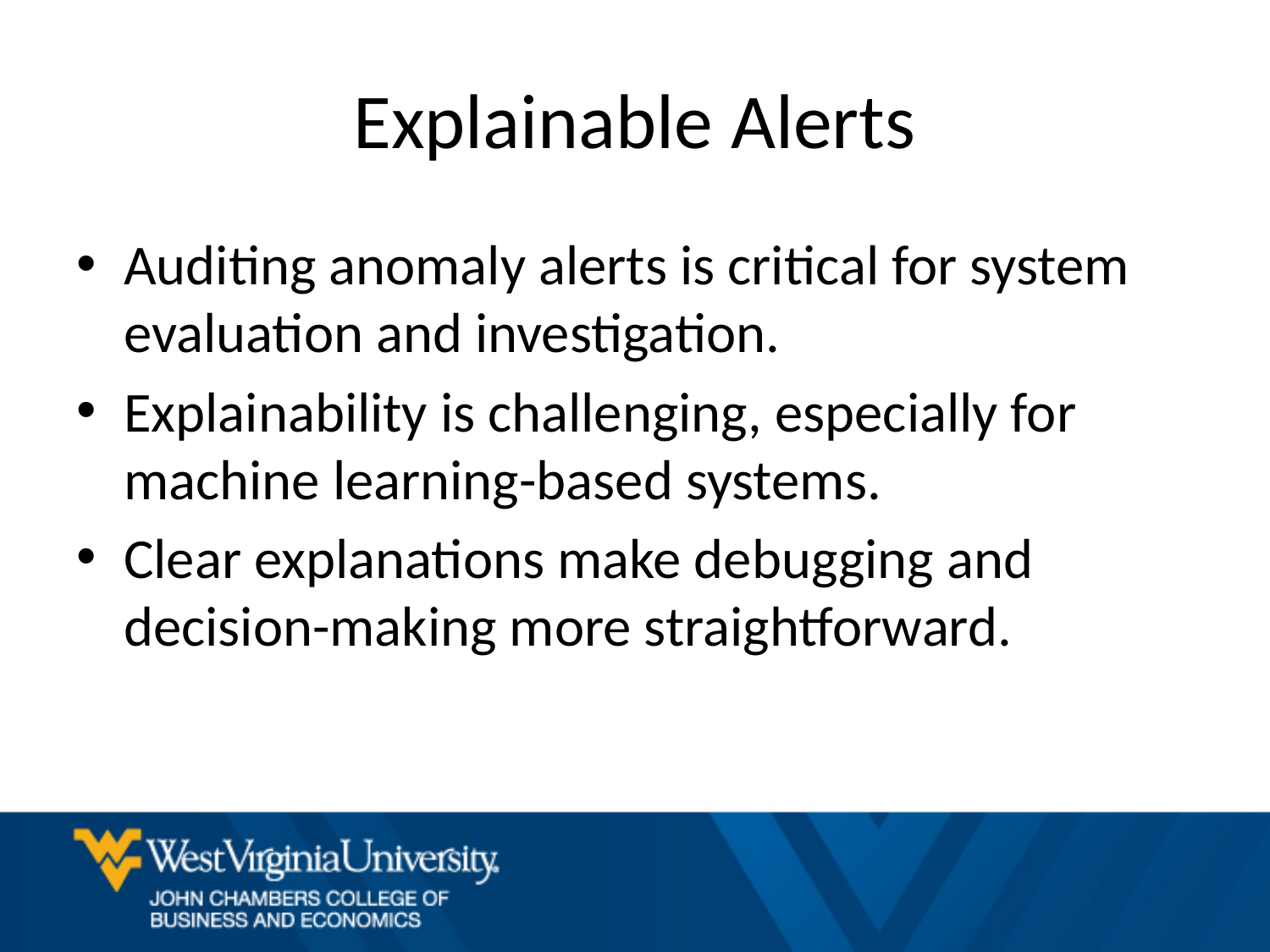

# Explainable Alerts
Auditing anomaly alerts is critical for system evaluation and investigation.
Explainability is challenging, especially for machine learning-based systems.
Clear explanations make debugging and decision-making more straightforward.